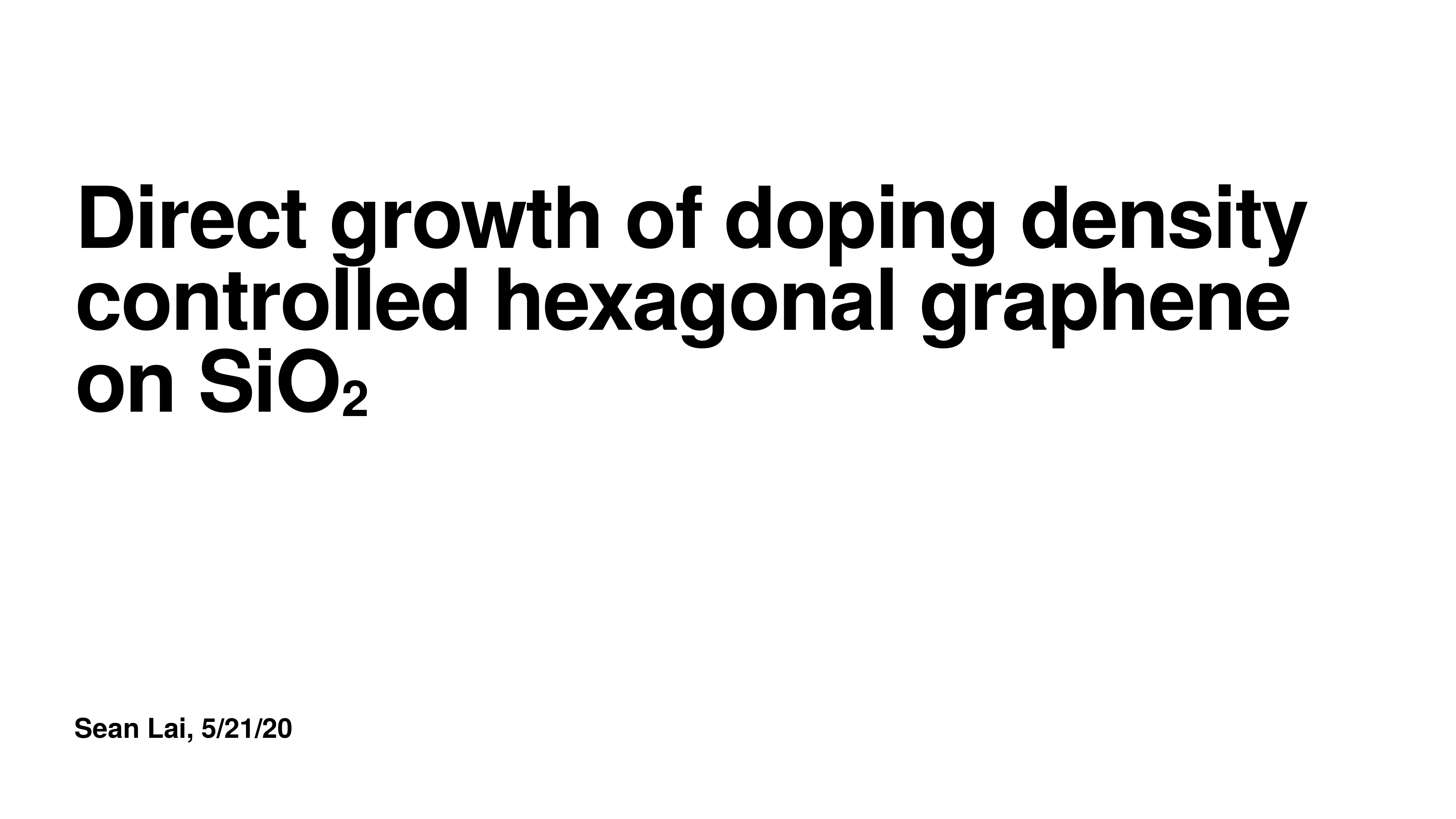

# Direct growth of doping density controlled hexagonal graphene on SiO2

Sean Lai, 5/21/20